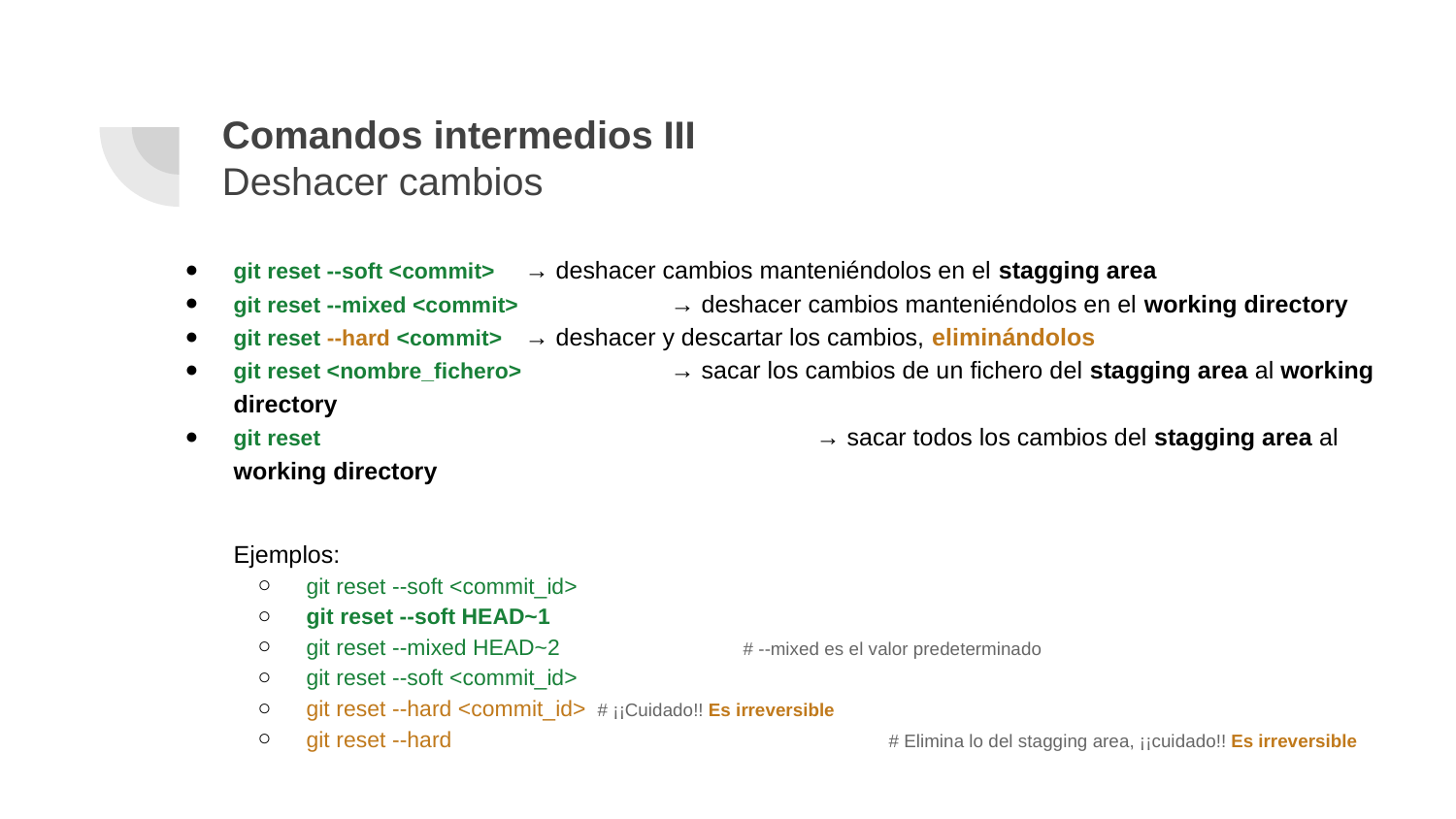

# Comandos intermedios III
Deshacer cambios
git reset --soft <commit> 	→ deshacer cambios manteniéndolos en el stagging area
git reset --mixed <commit> 	→ deshacer cambios manteniéndolos en el working directory
git reset --hard <commit> 	→ deshacer y descartar los cambios, eliminándolos
git reset <nombre_fichero> 	→ sacar los cambios de un fichero del stagging area al working directory
git reset				→ sacar todos los cambios del stagging area al working directory

Ejemplos:
git reset --soft <commit_id>
git reset --soft HEAD~1
git reset --mixed HEAD~2		# --mixed es el valor predeterminado
git reset --soft <commit_id>
git reset --hard <commit_id>	# ¡¡Cuidado!! Es irreversible
git reset --hard  			# Elimina lo del stagging area, ¡¡cuidado!! Es irreversible